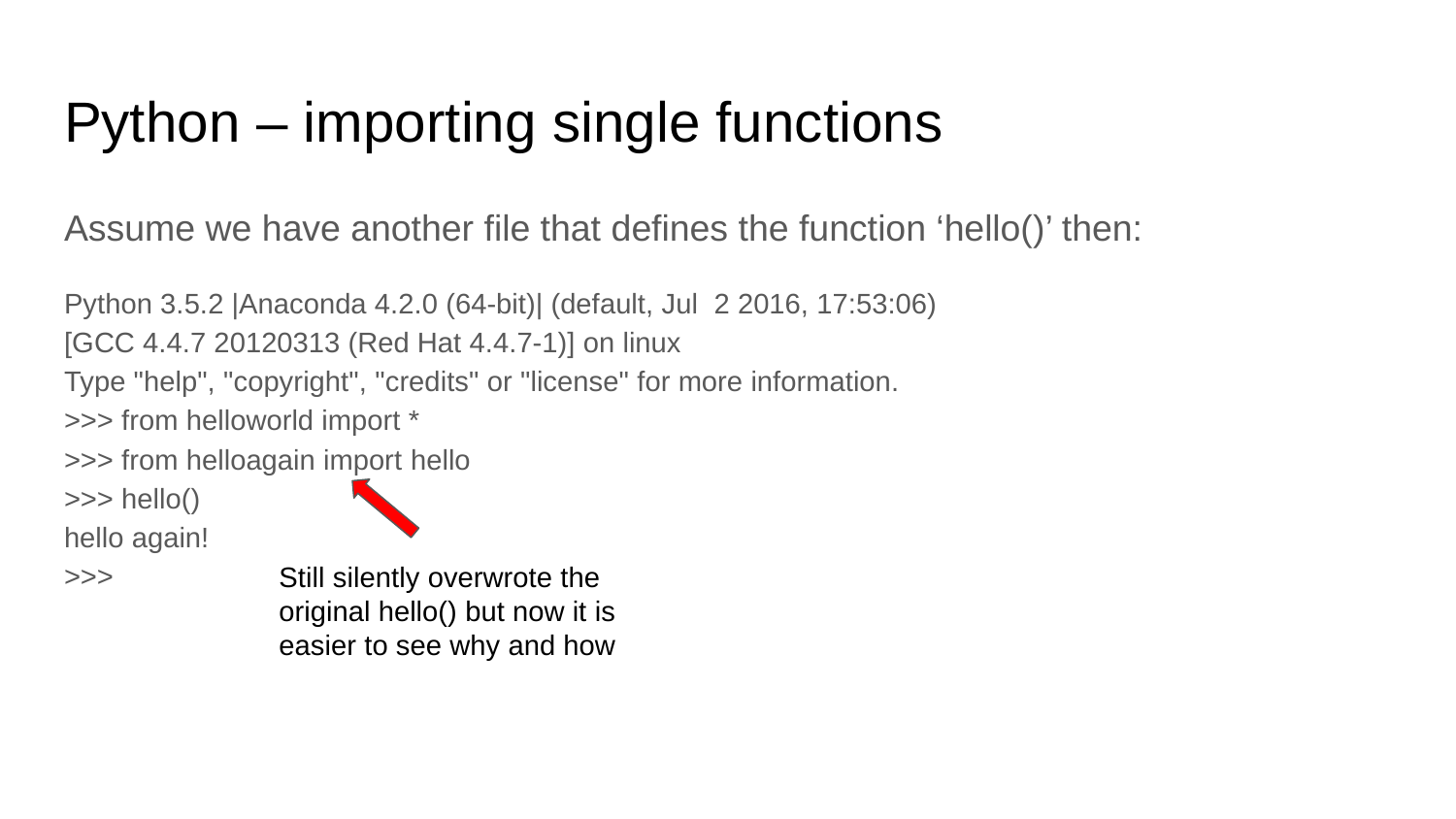

# Python – importing single functions
Assume we have another file that defines the function ‘hello()’ then:
Python 3.5.2 |Anaconda 4.2.0 (64-bit)| (default, Jul  2 2016, 17:53:06)
[GCC 4.4.7 20120313 (Red Hat 4.4.7-1)] on linux
Type "help", "copyright", "credits" or "license" for more information.
>>> from helloworld import *
>>> from helloagain import hello
>>> hello()
hello again!
>>>

Still silently overwrote the original hello() but now it is easier to see why and how